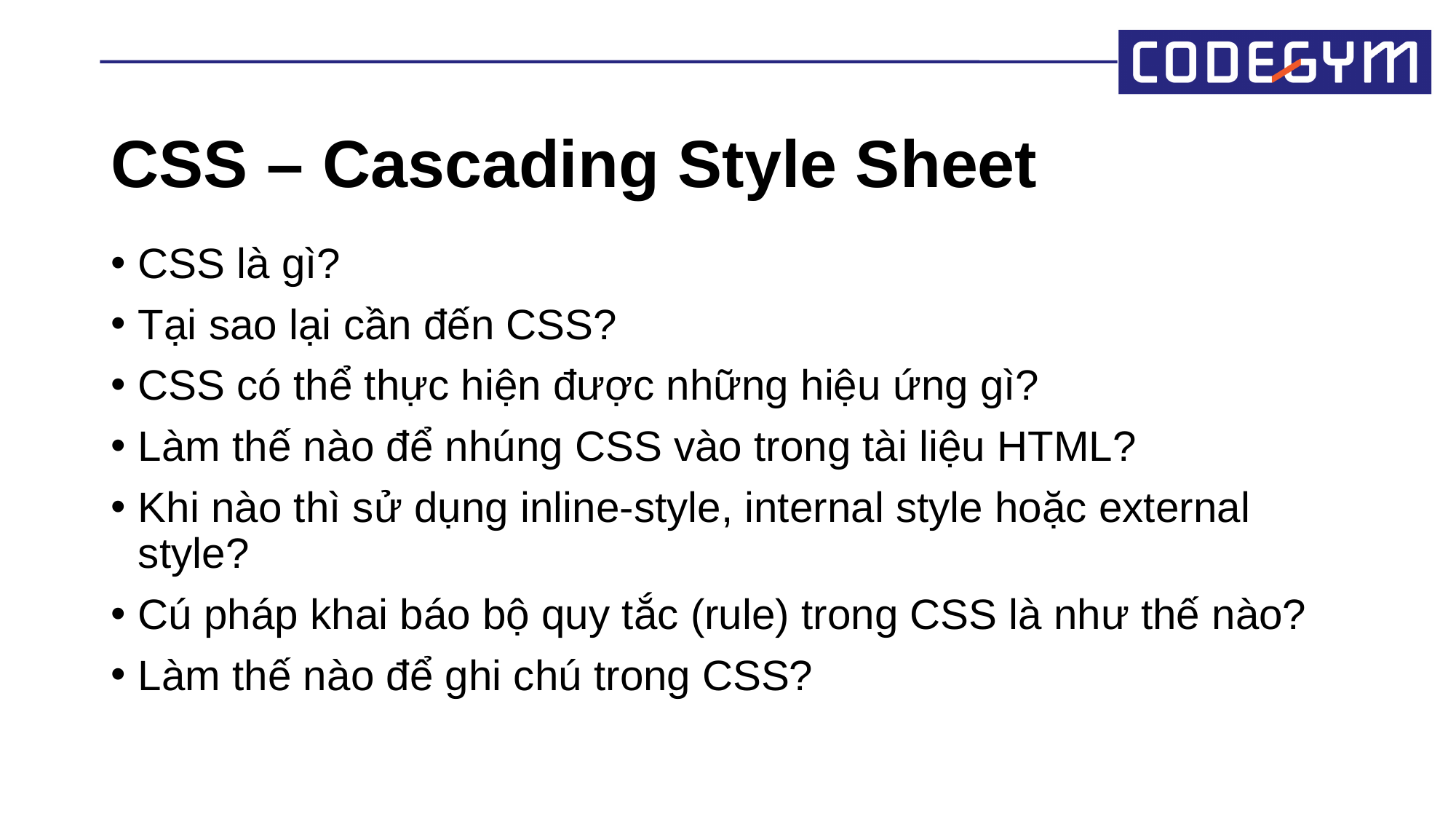

# CSS – Cascading Style Sheet
CSS là gì?
Tại sao lại cần đến CSS?
CSS có thể thực hiện được những hiệu ứng gì?
Làm thế nào để nhúng CSS vào trong tài liệu HTML?
Khi nào thì sử dụng inline-style, internal style hoặc external style?
Cú pháp khai báo bộ quy tắc (rule) trong CSS là như thế nào?
Làm thế nào để ghi chú trong CSS?